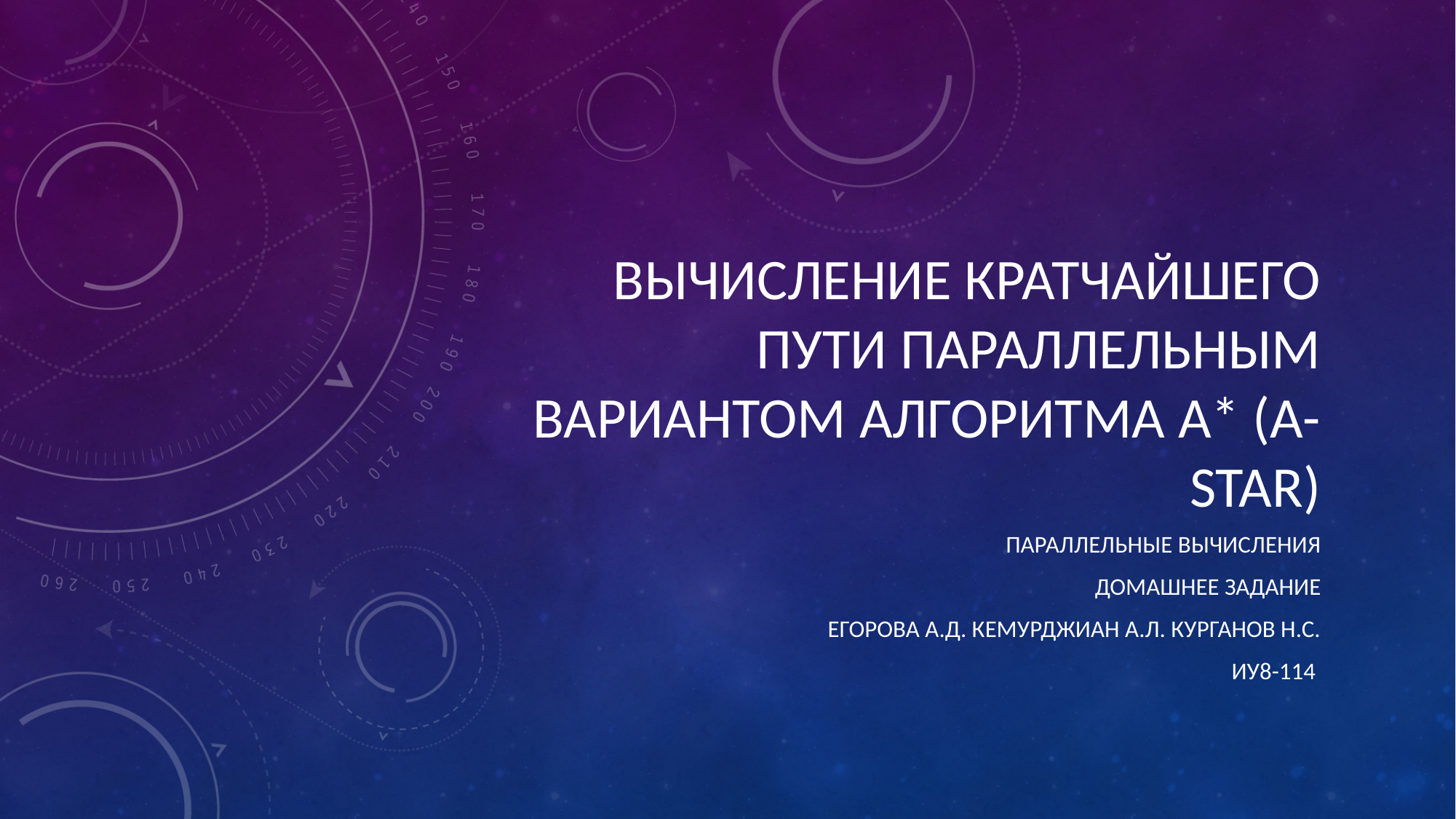

# Вычисление кратчайшего пути параллельным вариантом алгоритма А* (А-star)
Параллельные вычисления
Домашнее задание
Егорова А.Д. кемурджиан а.л. Курганов н.с.
Иу8-114